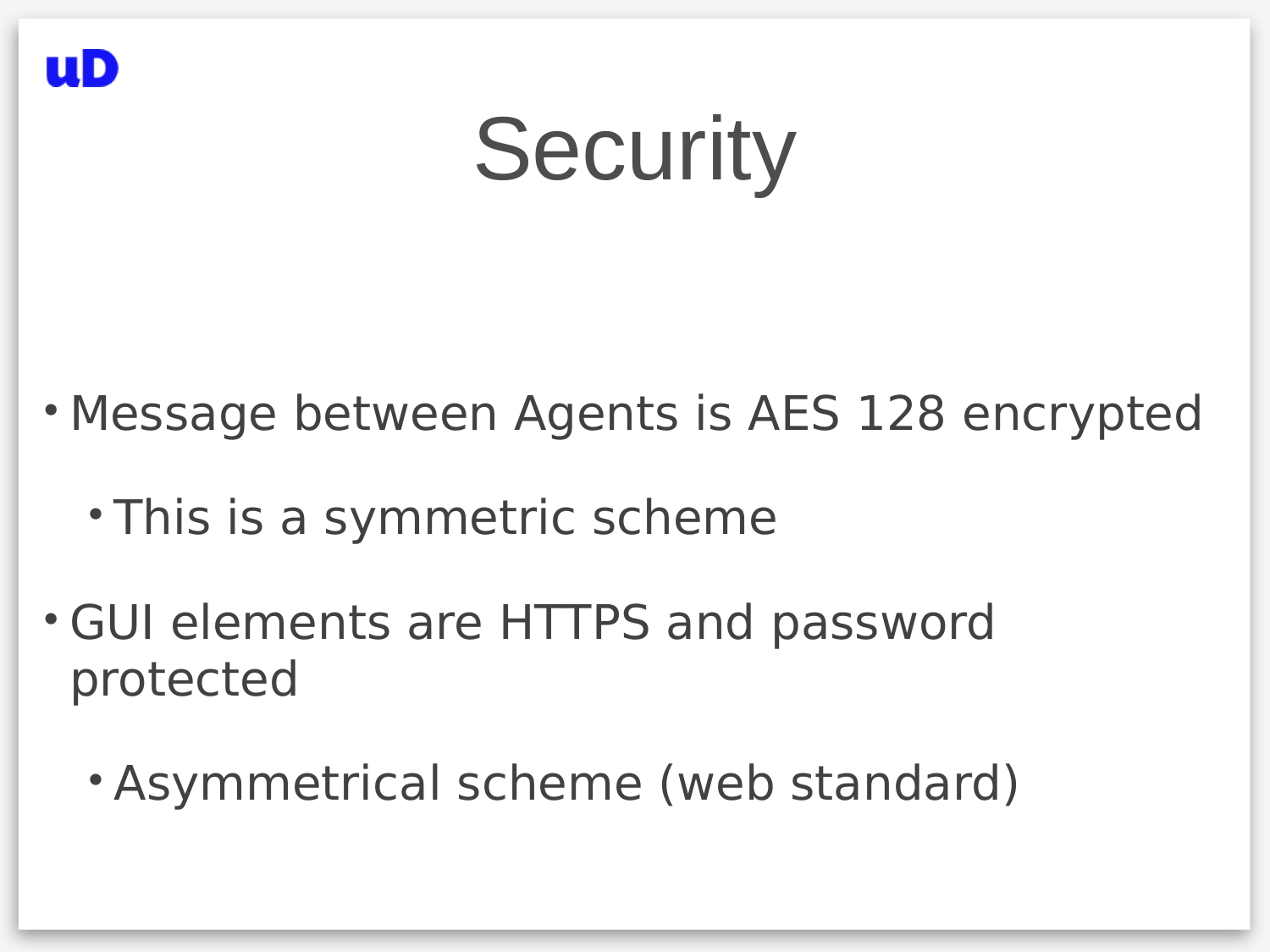

# Security
Message between Agents is AES 128 encrypted
This is a symmetric scheme
GUI elements are HTTPS and password protected
Asymmetrical scheme (web standard)